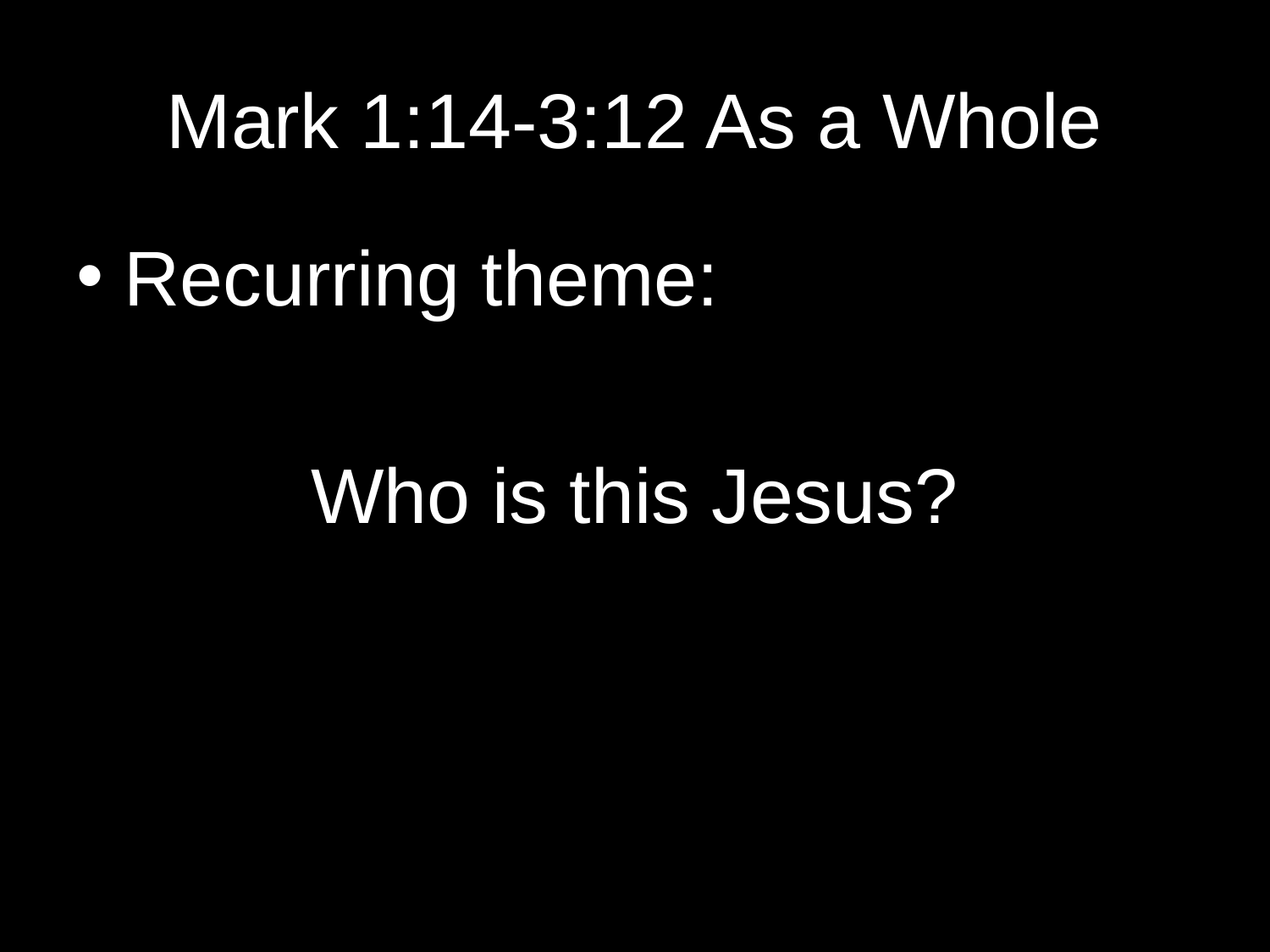

# Mark 1:14-3:12 As a Whole
Recurring theme:

Who is this Jesus?